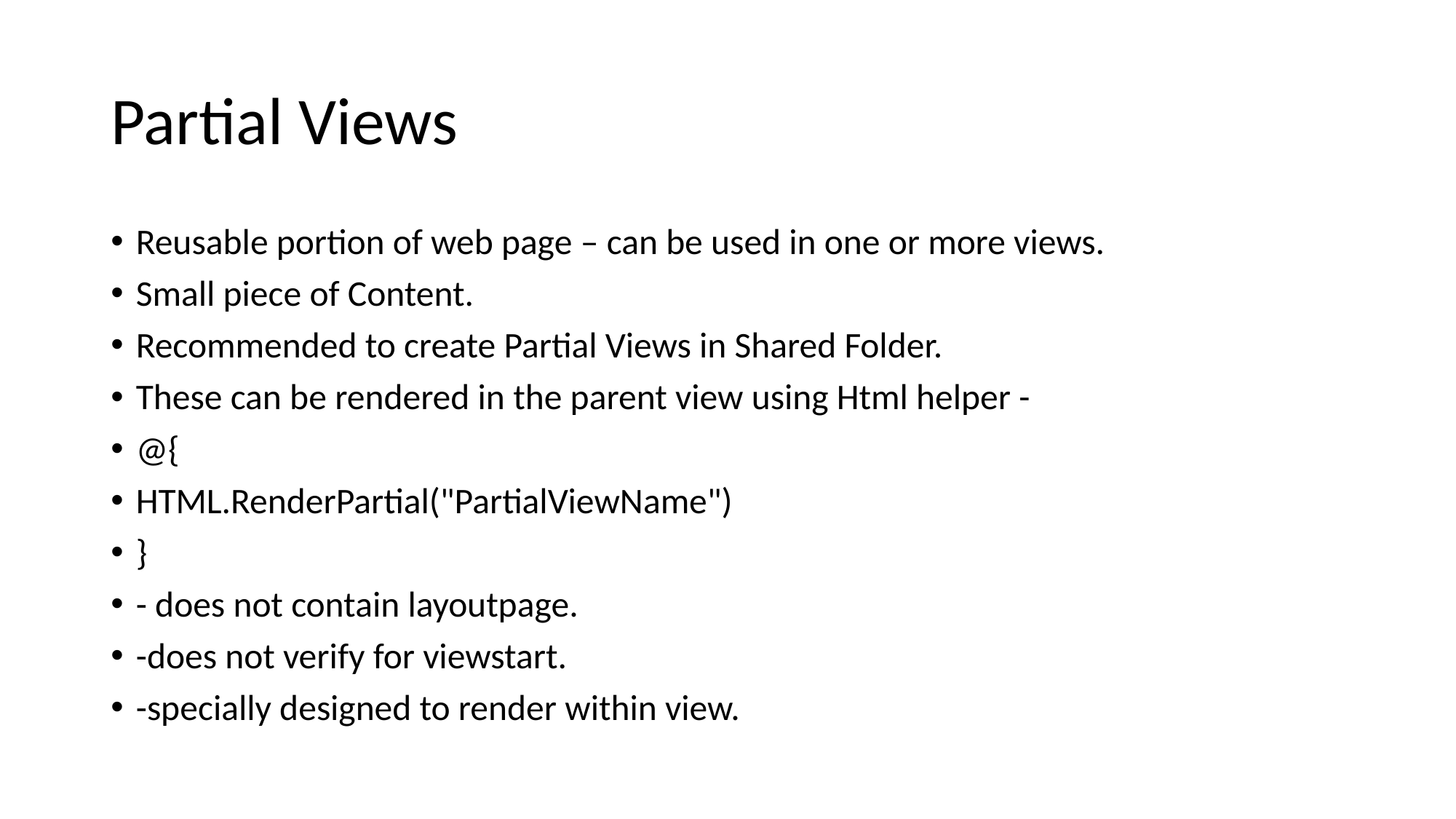

# Partial Views
Reusable portion of web page – can be used in one or more views.
Small piece of Content.
Recommended to create Partial Views in Shared Folder.
These can be rendered in the parent view using Html helper -
@{
HTML.RenderPartial("PartialViewName")
}
- does not contain layoutpage.
-does not verify for viewstart.
-specially designed to render within view.